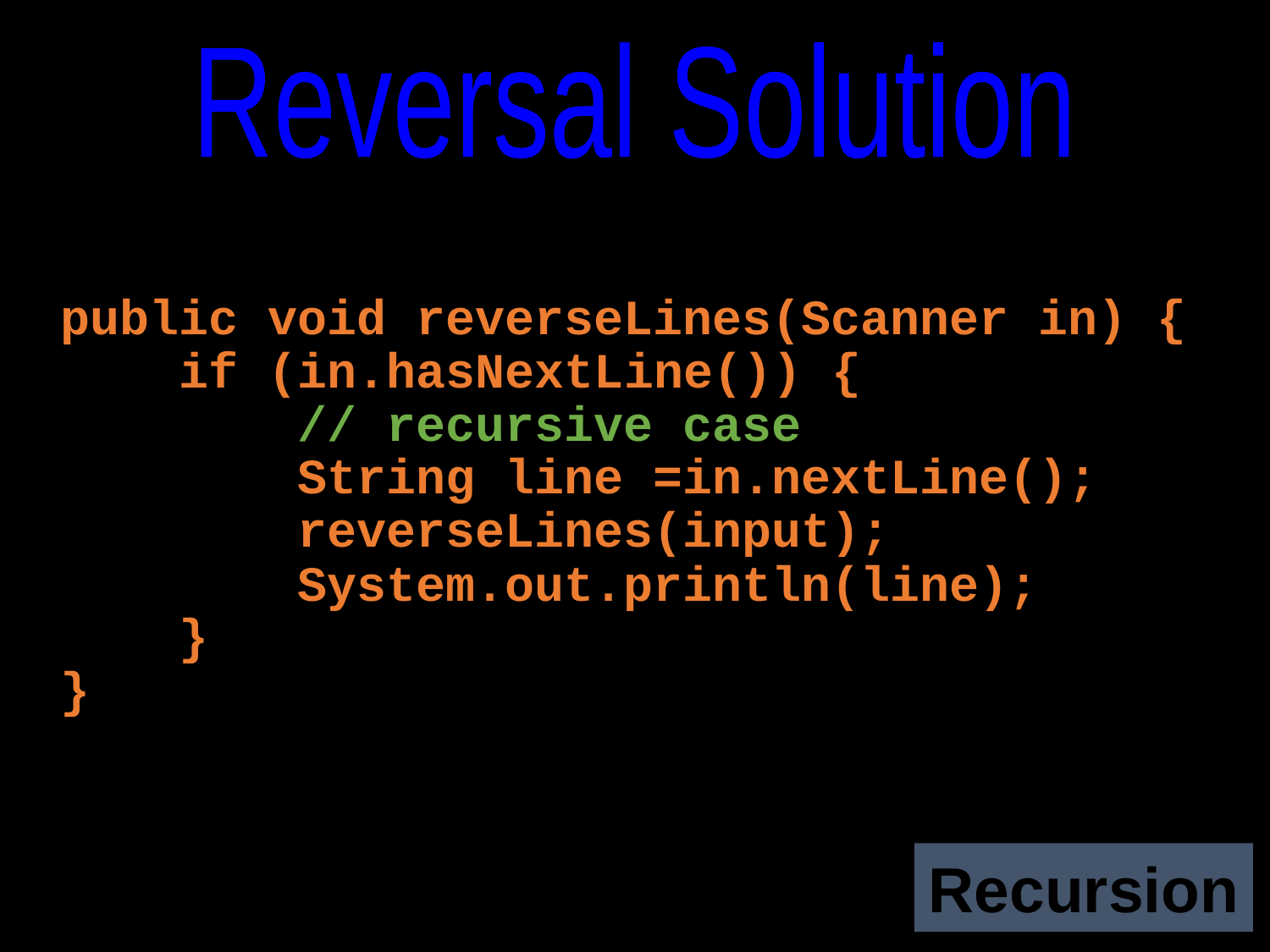

Reversal Solution
public void reverseLines(Scanner in) {
    if (in.hasNextLine()) {
        // recursive case
        String line =in.nextLine();
        reverseLines(input);
        System.out.println(line);
    }
}